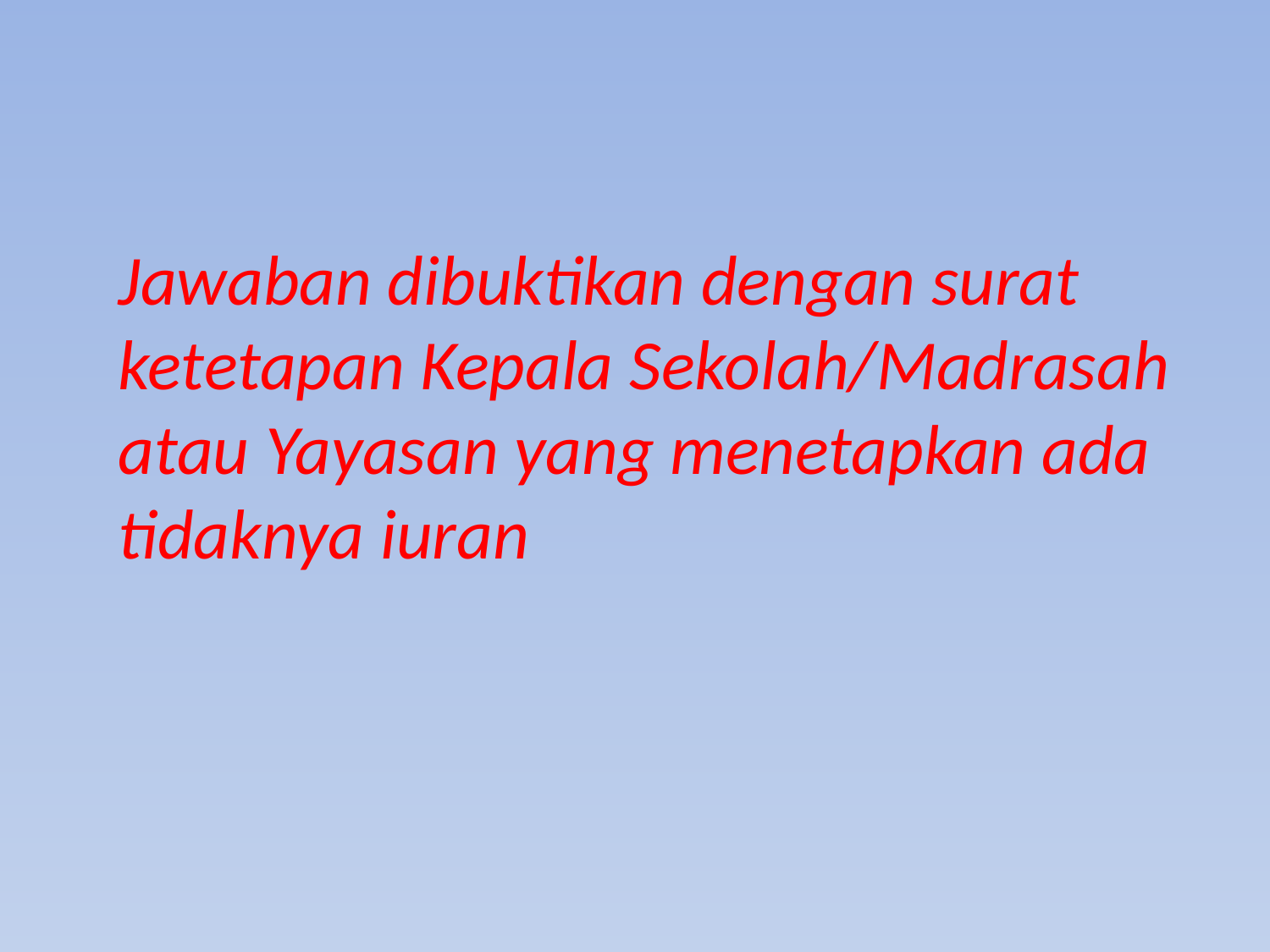

Jawaban dibuktikan dengan surat ketetapan Kepala Sekolah/Madrasah atau Yayasan yang menetapkan ada tidaknya iuran